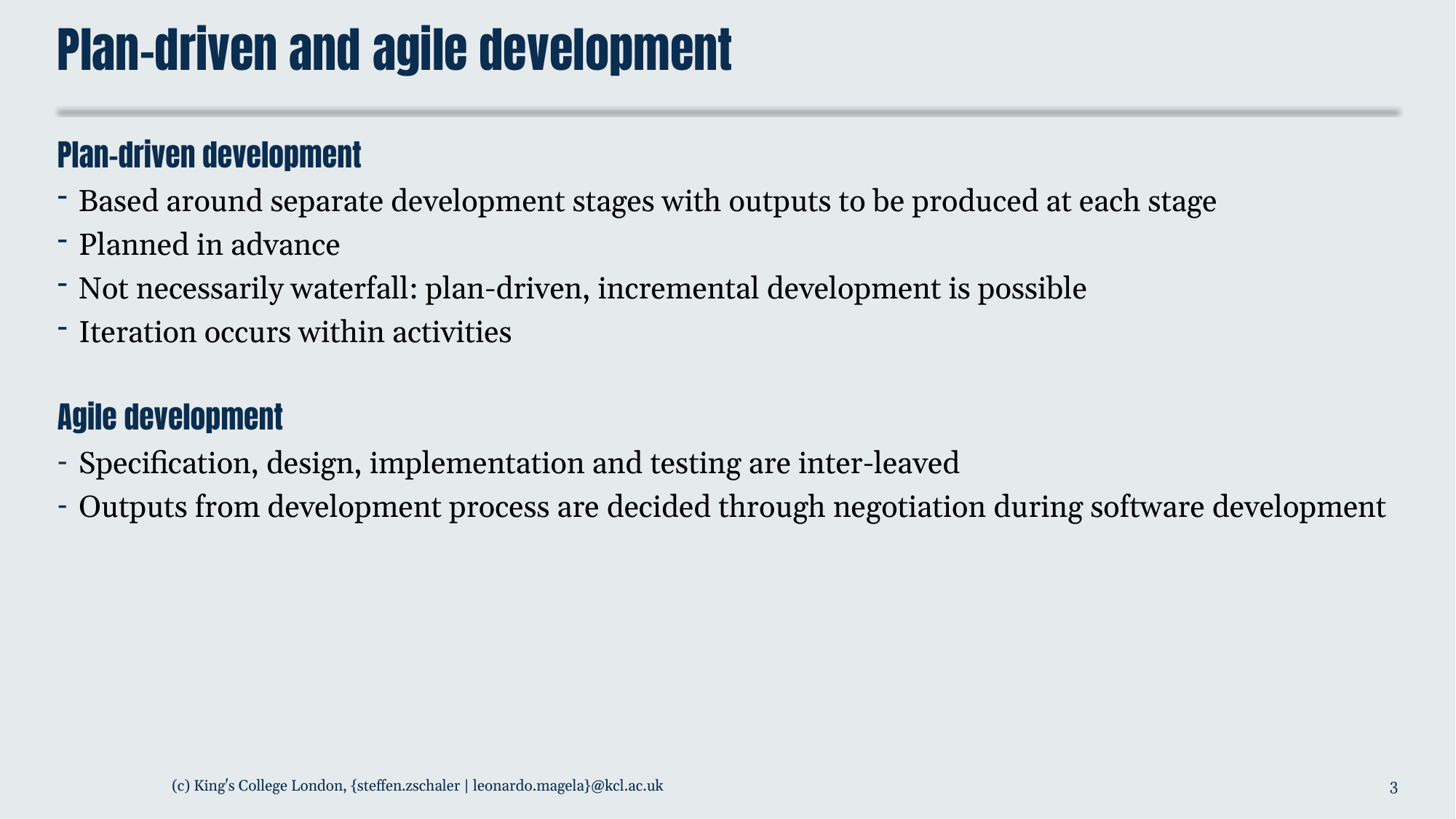

# Plan-driven and agile development
Plan-driven development
Based around separate development stages with outputs to be produced at each stage
Planned in advance
Not necessarily waterfall: plan-driven, incremental development is possible
Iteration occurs within activities

Agile development
Specification, design, implementation and testing are inter-leaved
Outputs from development process are decided through negotiation during software development
(c) King's College London, {steffen.zschaler | leonardo.magela}@kcl.ac.uk
3